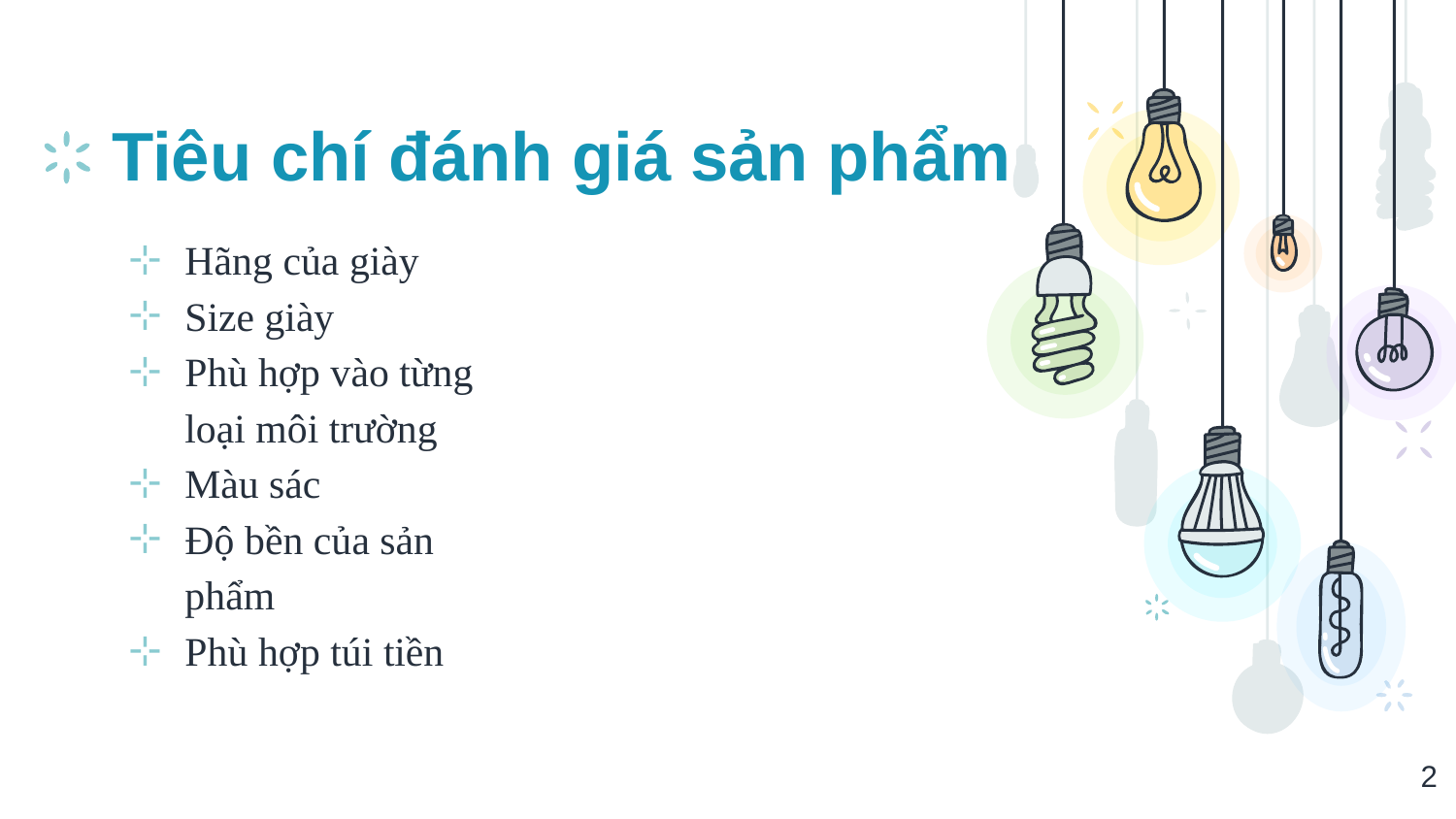

# Tiêu chí đánh giá sản phẩm
Hãng của giày
Size giày
Phù hợp vào từng loại môi trường
Màu sác
Độ bền của sản phẩm
Phù hợp túi tiền

2